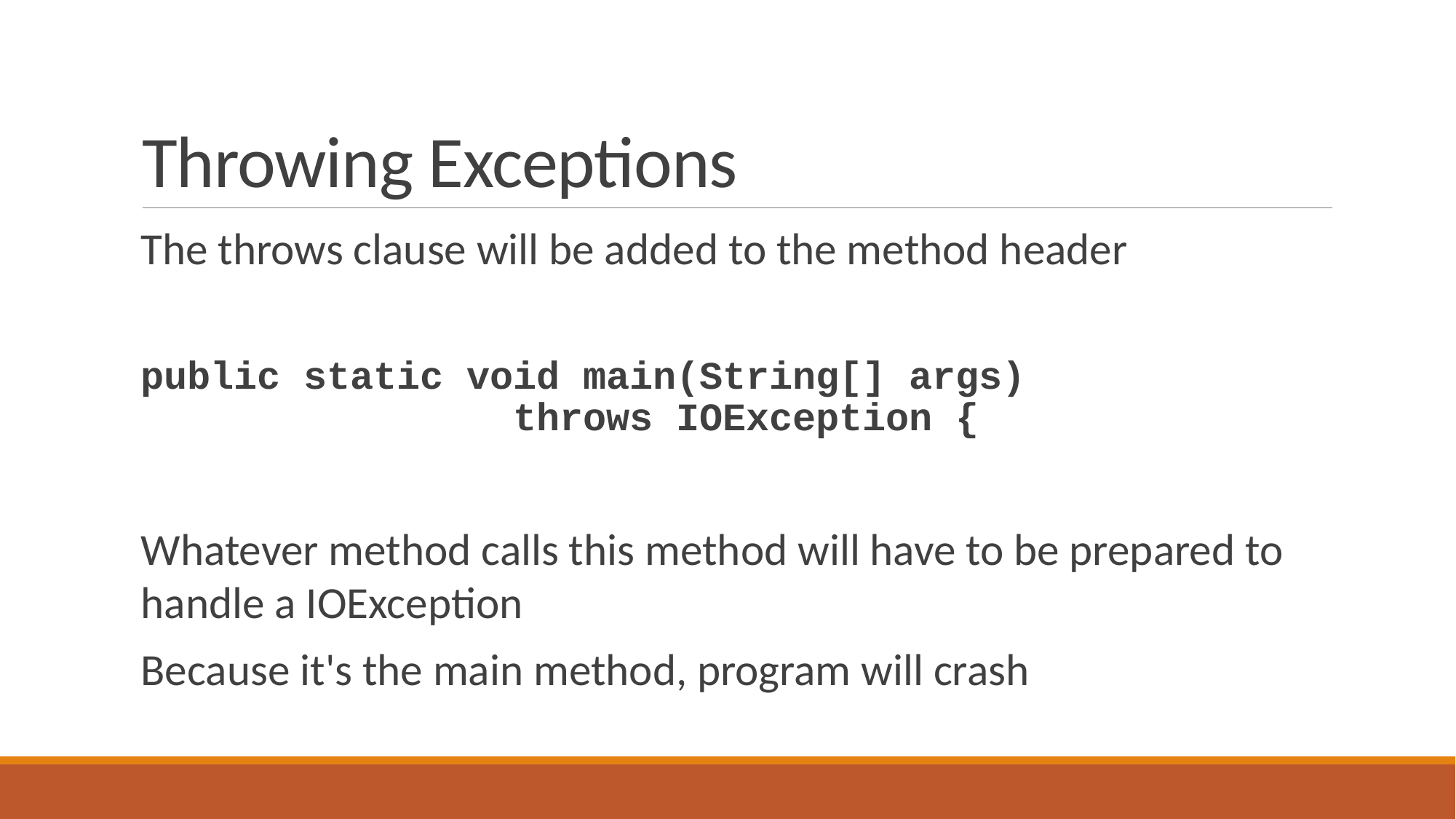

# Throwing Exceptions
The throws clause will be added to the method header

public static void main(String[] args)
                throws IOException {

Whatever method calls this method will have to be prepared to handle a IOException
Because it's the main method, program will crash